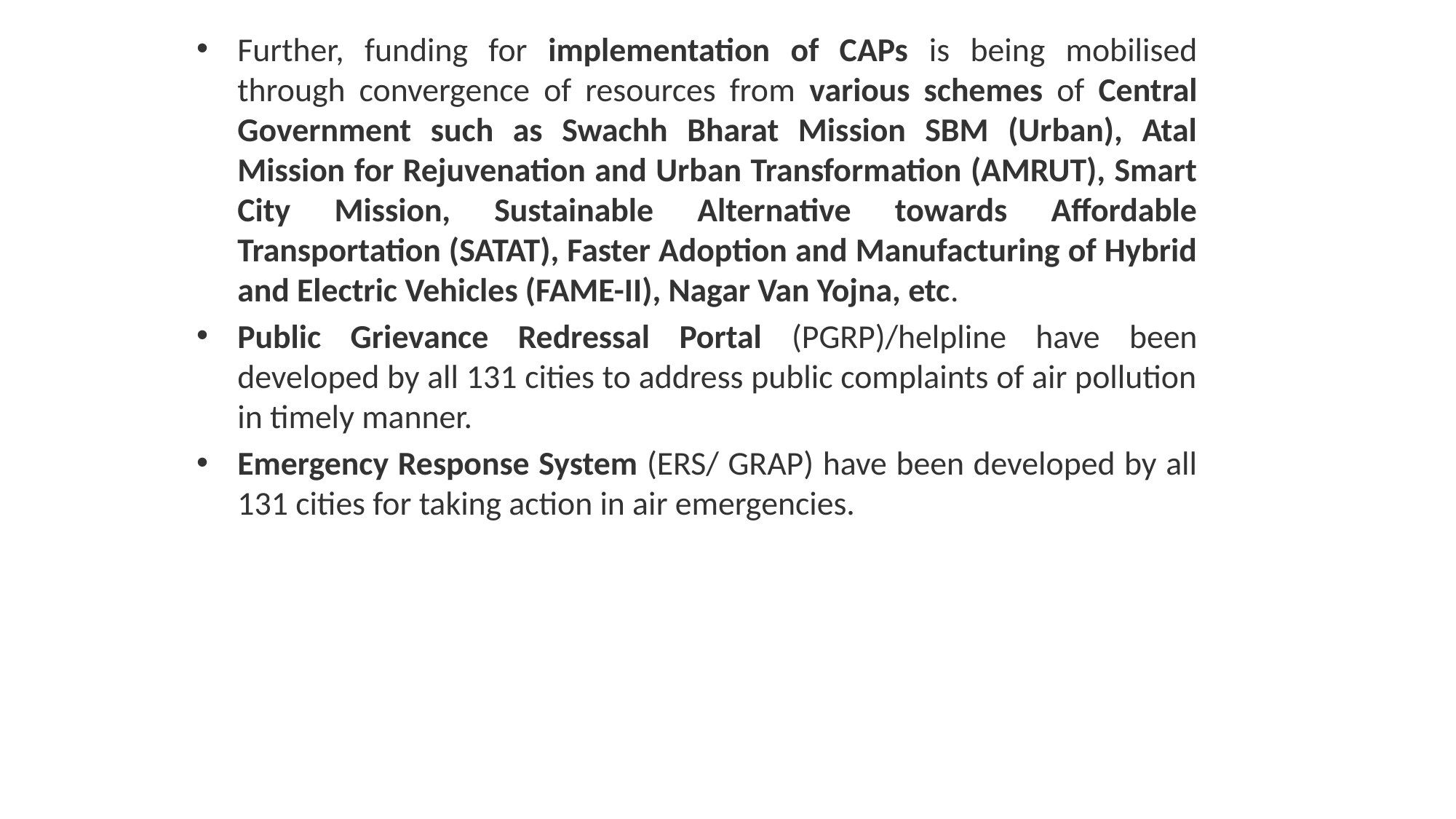

Further, funding for implementation of CAPs is being mobilised through convergence of resources from various schemes of Central Government such as Swachh Bharat Mission SBM (Urban), Atal Mission for Rejuvenation and Urban Transformation (AMRUT), Smart City Mission, Sustainable Alternative towards Affordable Transportation (SATAT), Faster Adoption and Manufacturing of Hybrid and Electric Vehicles (FAME-II), Nagar Van Yojna, etc.
Public Grievance Redressal Portal (PGRP)/helpline have been developed by all 131 cities to address public complaints of air pollution in timely manner.
Emergency Response System (ERS/ GRAP) have been developed by all 131 cities for taking action in air emergencies.